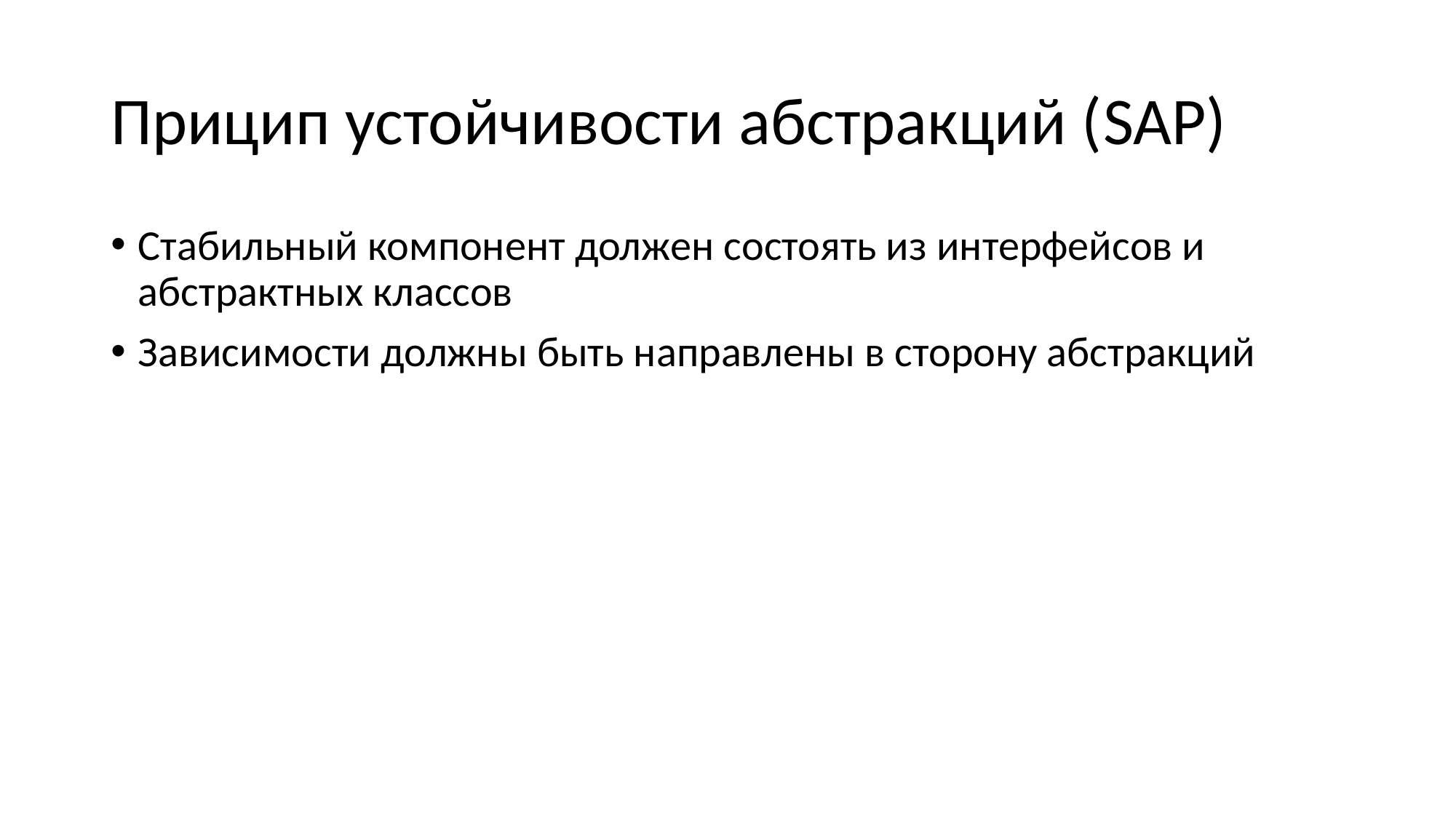

# Прицип устойчивости абстракций (SAP)
Стабильный компонент должен состоять из интерфейсов и абстрактных классов
Зависимости должны быть направлены в сторону абстракций